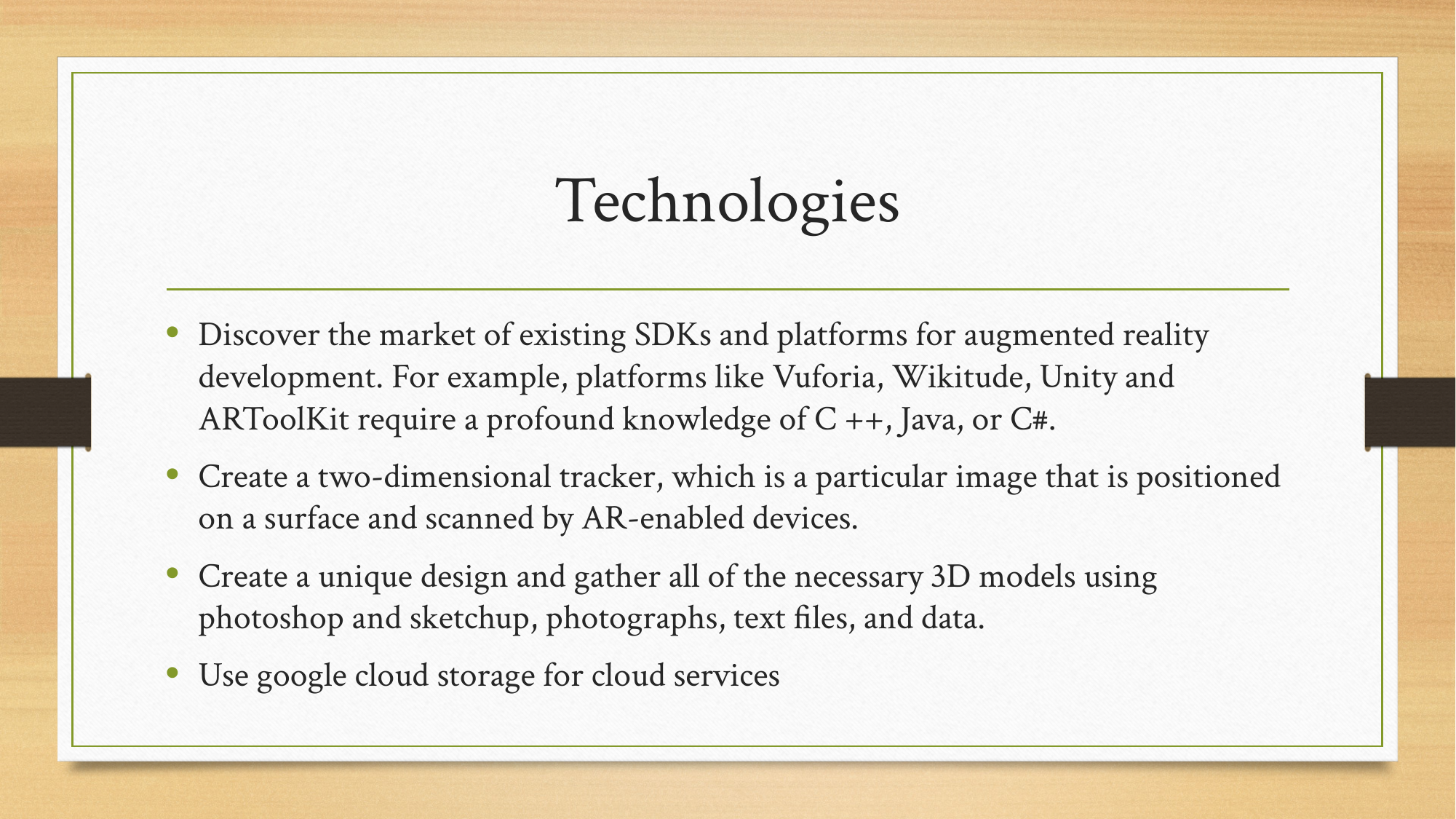

# Technologies
Discover the market of existing SDKs and platforms for augmented reality development. For example, platforms like Vuforia, Wikitude, Unity and ARToolKit require a profound knowledge of C ++, Java, or C#.
Create a two-dimensional tracker, which is a particular image that is positioned on a surface and scanned by AR-enabled devices.
Create a unique design and gather all of the necessary 3D models using photoshop and sketchup, photographs, text files, and data.
Use google cloud storage for cloud services